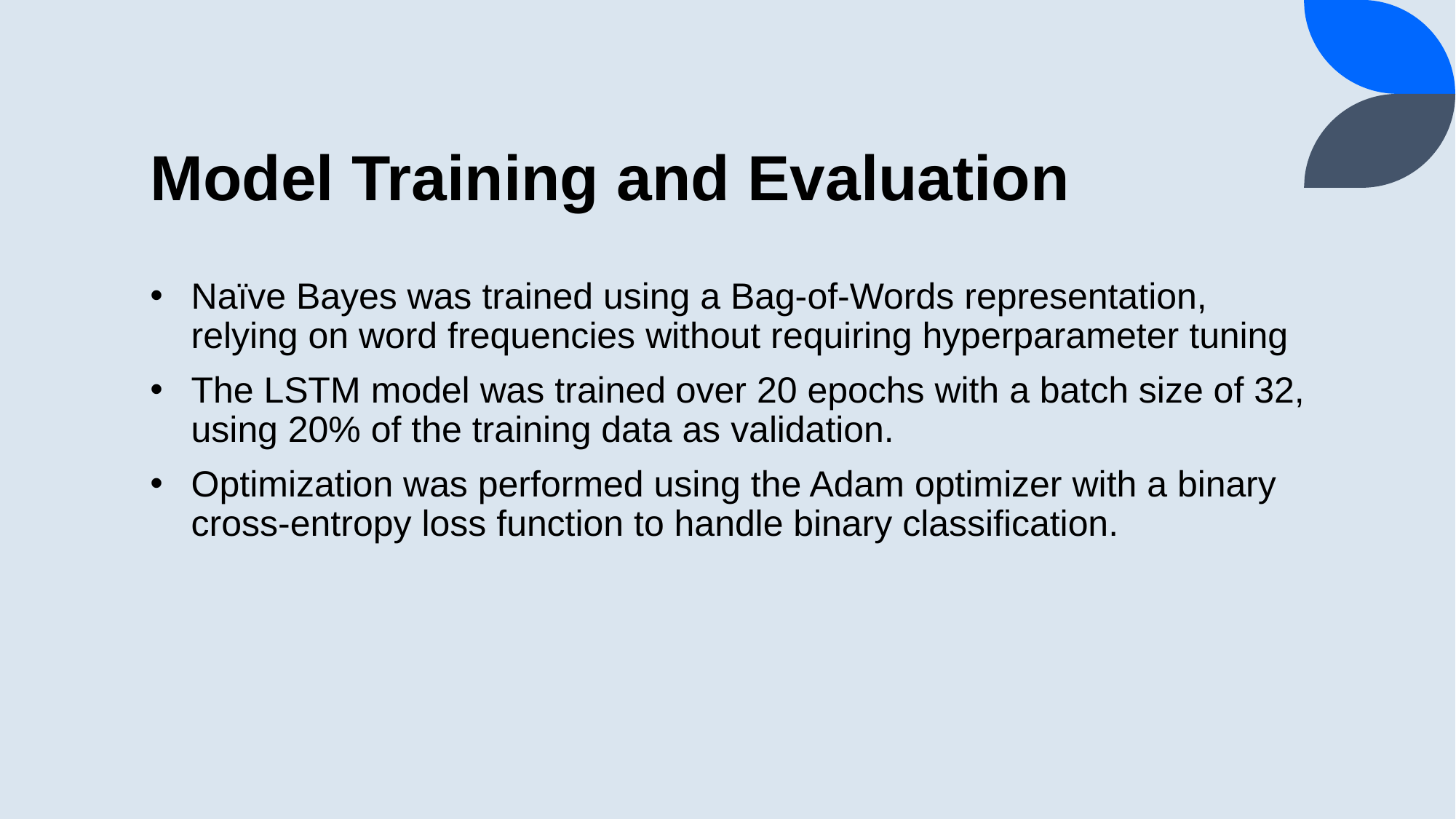

# Model Training and Evaluation
Naïve Bayes was trained using a Bag-of-Words representation, relying on word frequencies without requiring hyperparameter tuning
The LSTM model was trained over 20 epochs with a batch size of 32, using 20% of the training data as validation.
Optimization was performed using the Adam optimizer with a binary cross-entropy loss function to handle binary classification.